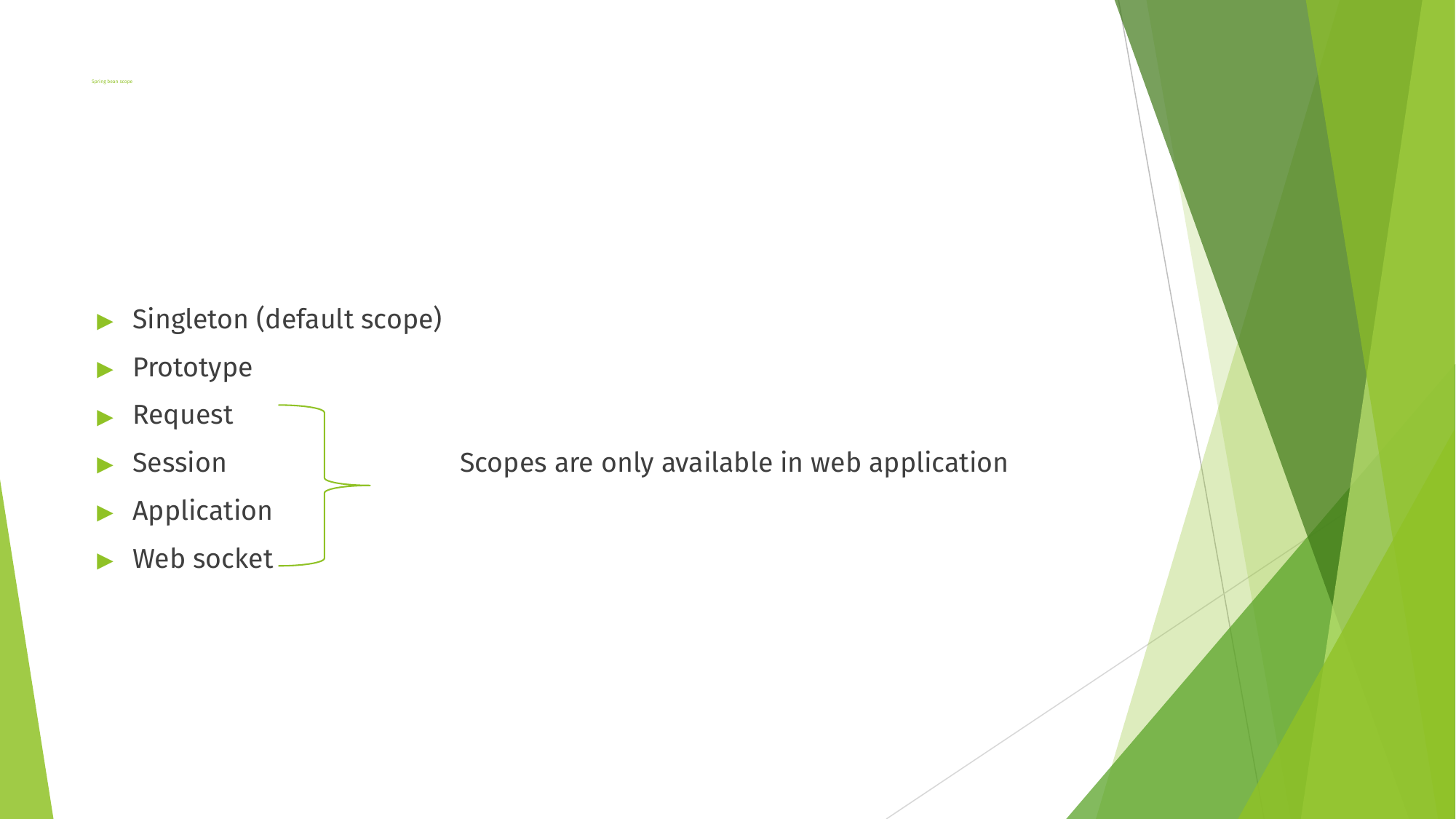

# Spring bean scope

Singleton (default scope)
Prototype
Request
Session			Scopes are only available in web application
Application
Web socket